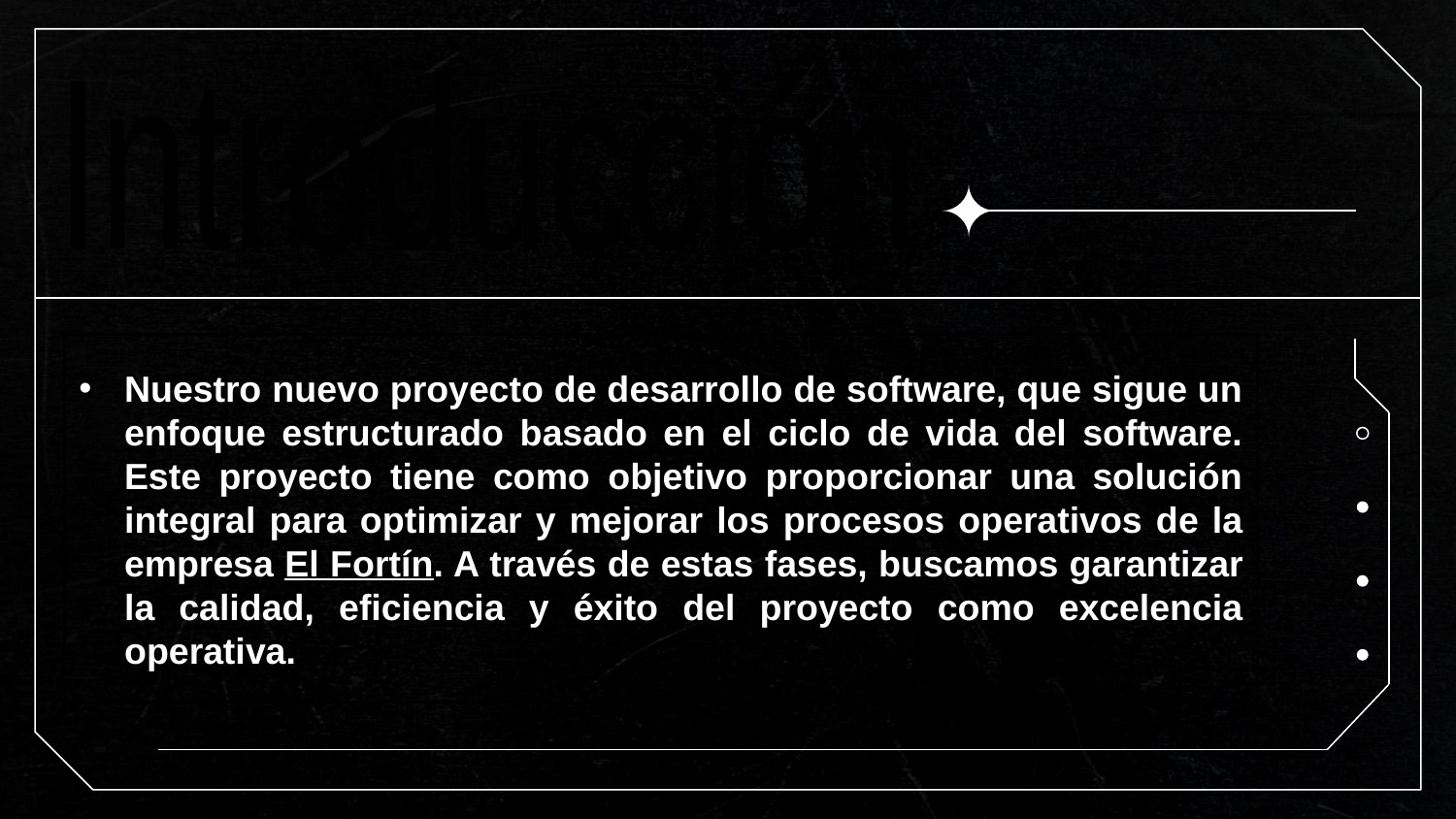

Introducción

Nuestro nuevo proyecto de desarrollo de software, que sigue un enfoque estructurado basado en el ciclo de vida del software. Este proyecto tiene como objetivo proporcionar una solución integral para optimizar y mejorar los procesos operativos de la empresa El Fortín. A través de estas fases, buscamos garantizar la calidad, eficiencia y éxito del proyecto como excelencia operativa.